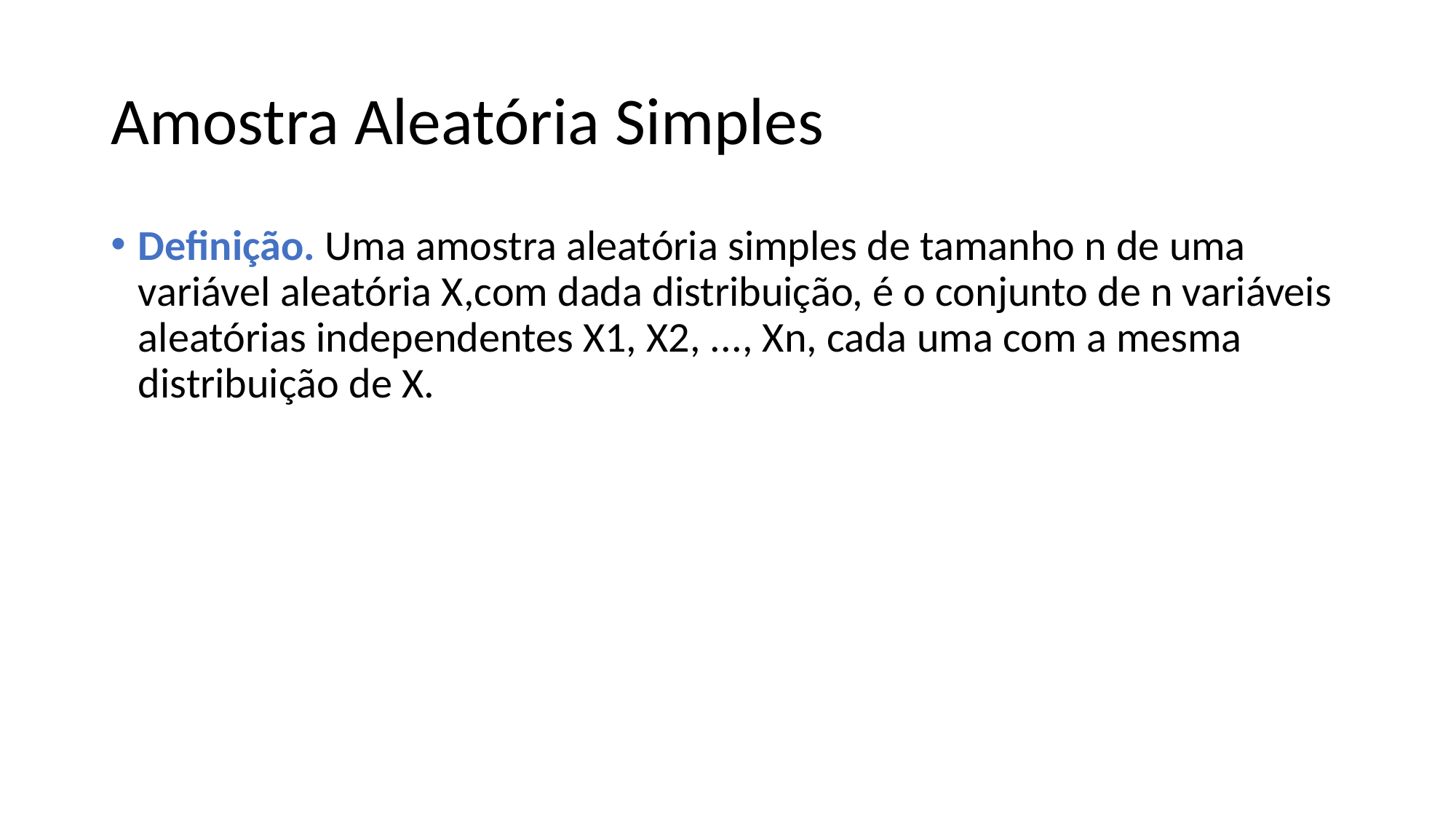

# Amostra Aleatória Simples
Definição. Uma amostra aleatória simples de tamanho n de uma variável aleatória X,com dada distribuição, é o conjunto de n variáveis aleatórias independentes X1, X2, ..., Xn, cada uma com a mesma distribuição de X.